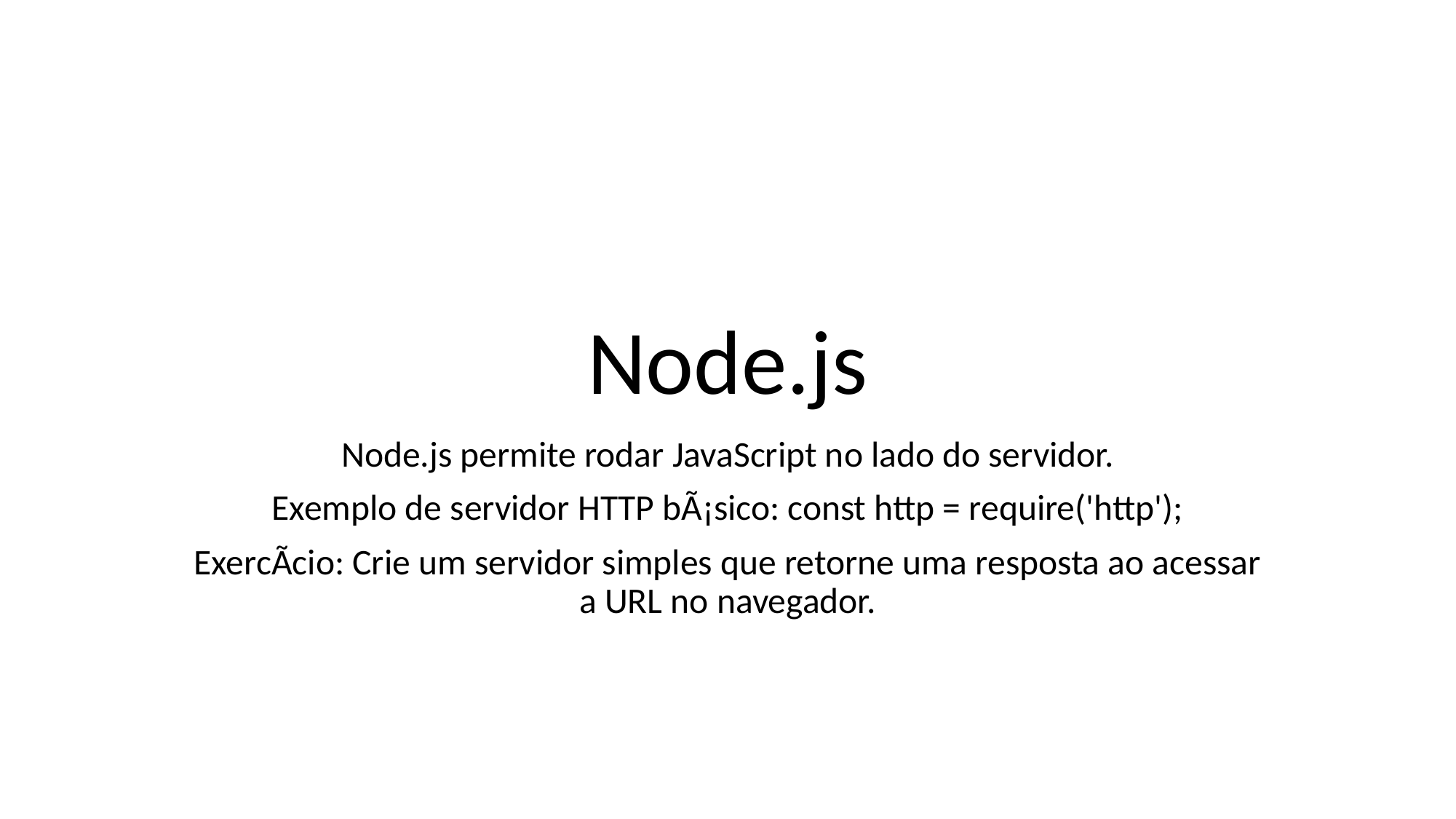

# Node.js
Node.js permite rodar JavaScript no lado do servidor.
Exemplo de servidor HTTP bÃ¡sico: const http = require('http');
ExercÃ­cio: Crie um servidor simples que retorne uma resposta ao acessar a URL no navegador.